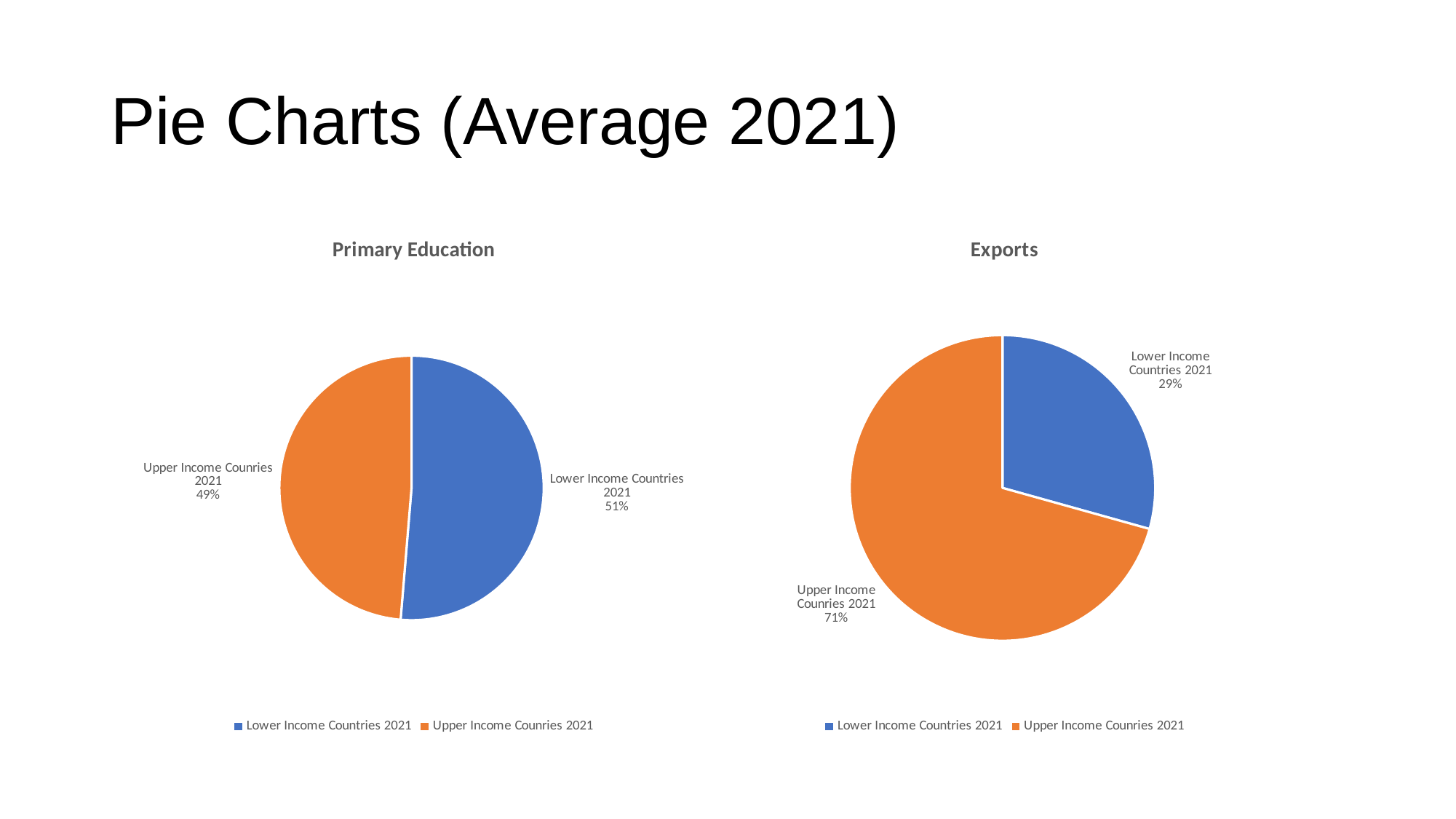

# Pie Charts (Average 2021)

### Chart:

| Category | Primary Education |
|---|---|
| Lower Income Countries 2021 | 5.666666666666667 |
| Upper Income Counries 2021 | 5.375 |

### Chart:

| Category | Exports |
|---|---|
| Lower Income Countries 2021 | 199645347200000.0 |
| Upper Income Counries 2021 | 480995650000000.0 |